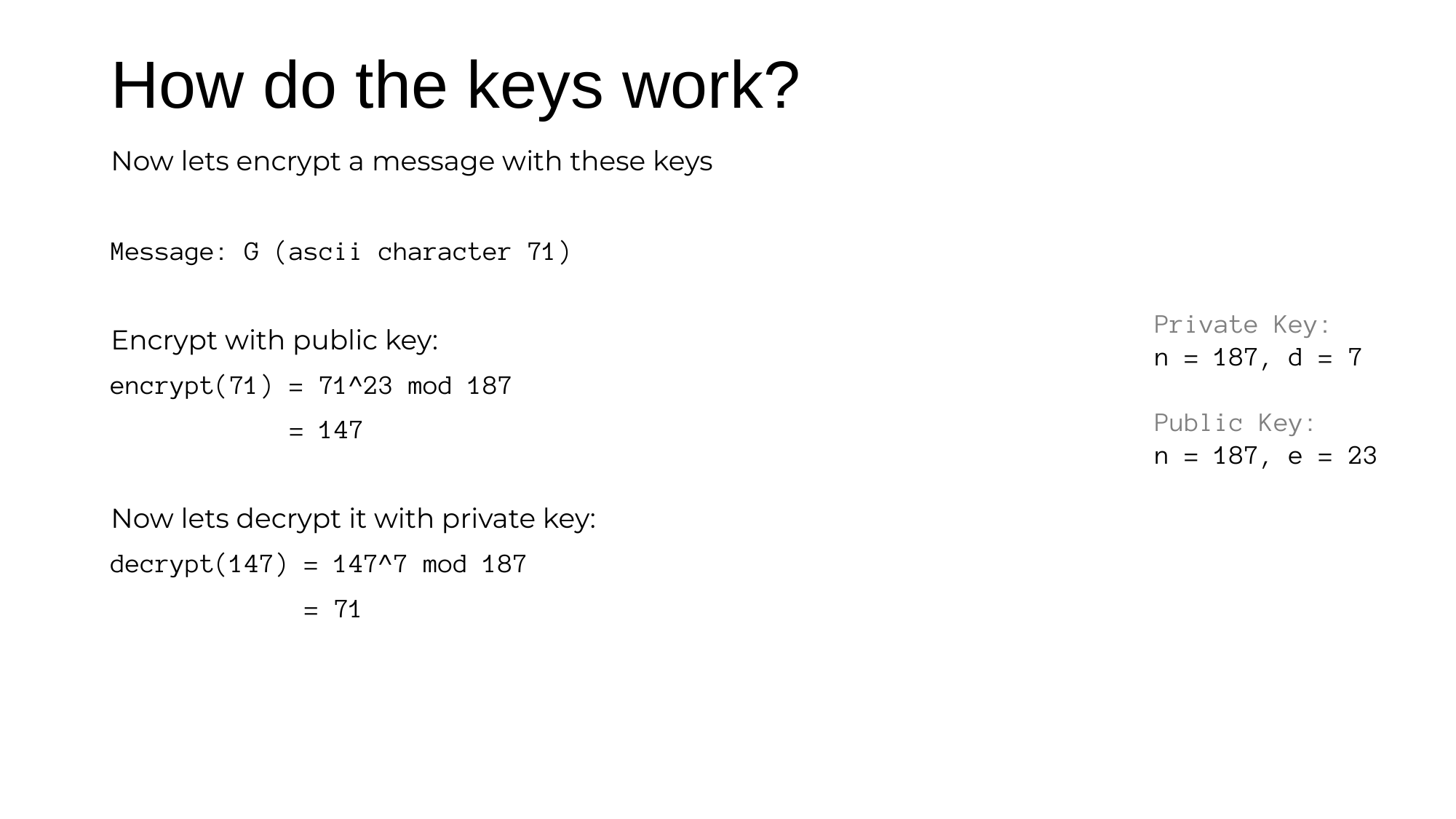

# How do the keys work?
Now lets encrypt a message with these keys

Message: G (ascii character 71)

Encrypt with public key:
encrypt(71) = 71^23 mod 187
            = 147

Now lets decrypt it with private key:
decrypt(147) = 147^7 mod 187
             = 71

Private Key:
n = 187, d = 7

Public Key:
n = 187, e = 23